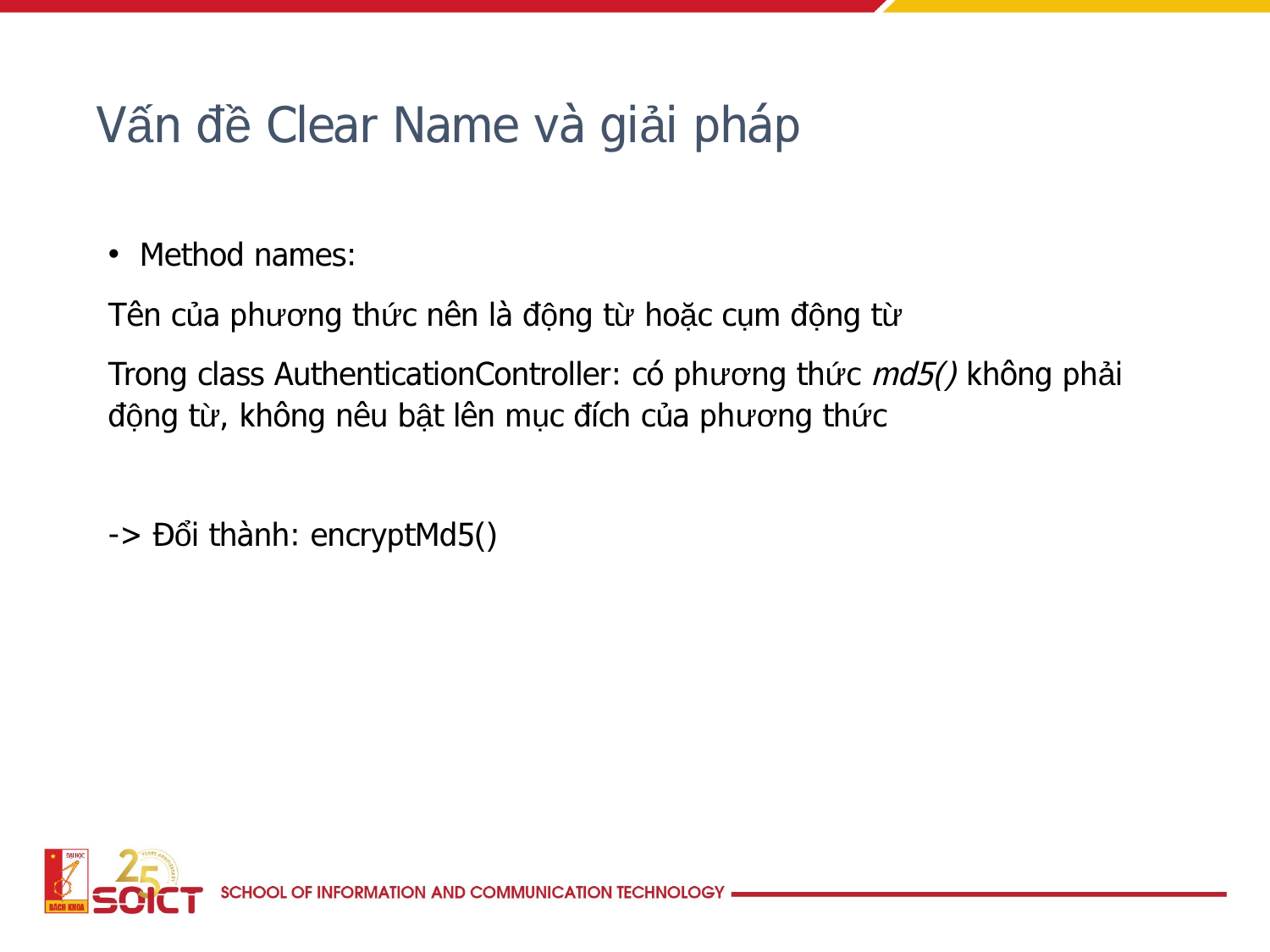

Vấn đề Clear Name và giải pháp
Method names:
Tên của phương thức nên là động từ hoặc cụm động từ
Trong class AuthenticationController: có phương thức md5() không phải động từ, không nêu bật lên mục đích của phương thức

-> Đổi thành: encryptMd5()